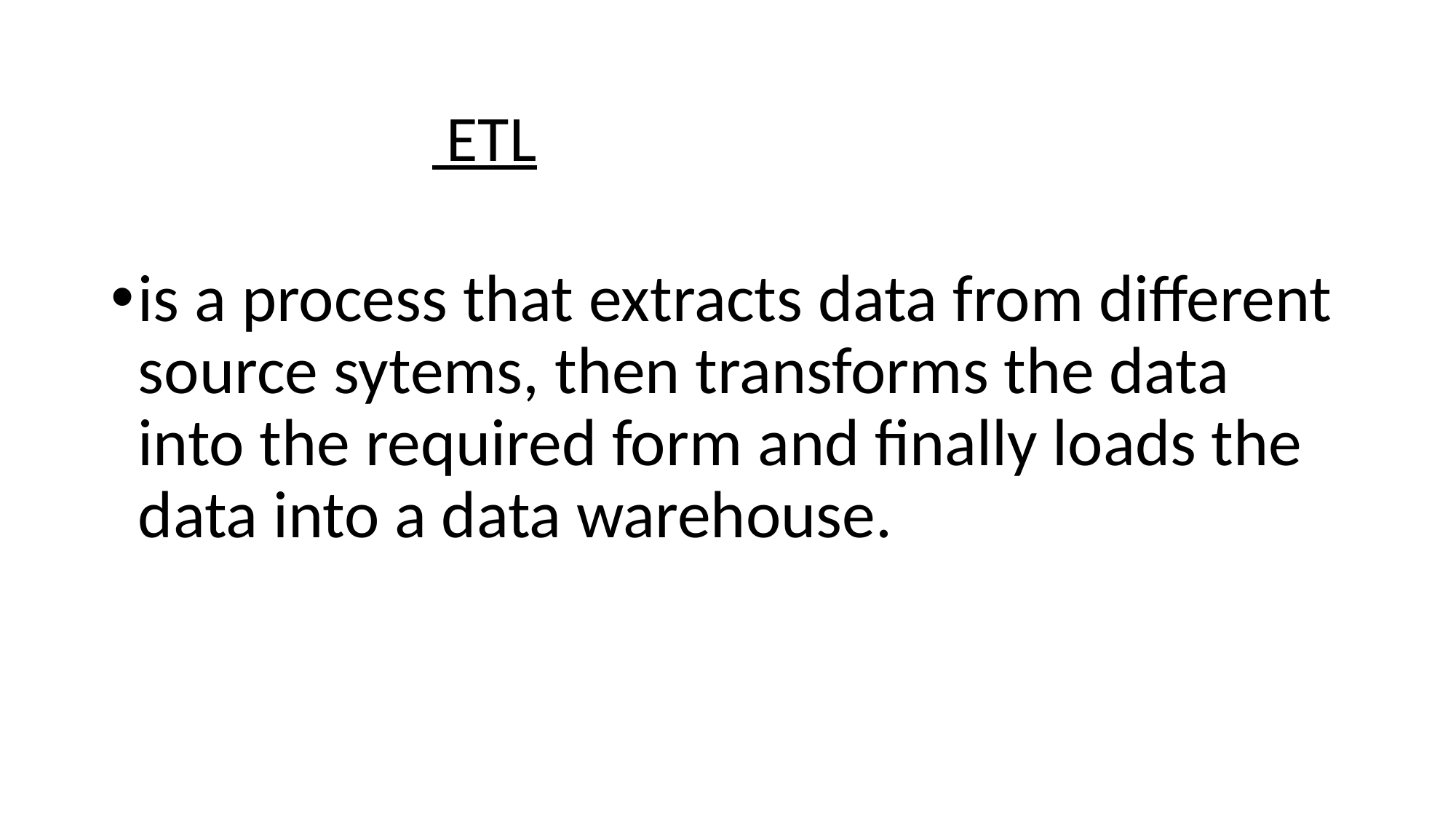

# ETL
is a process that extracts data from different source sytems, then transforms the data into the required form and finally loads the data into a data warehouse.